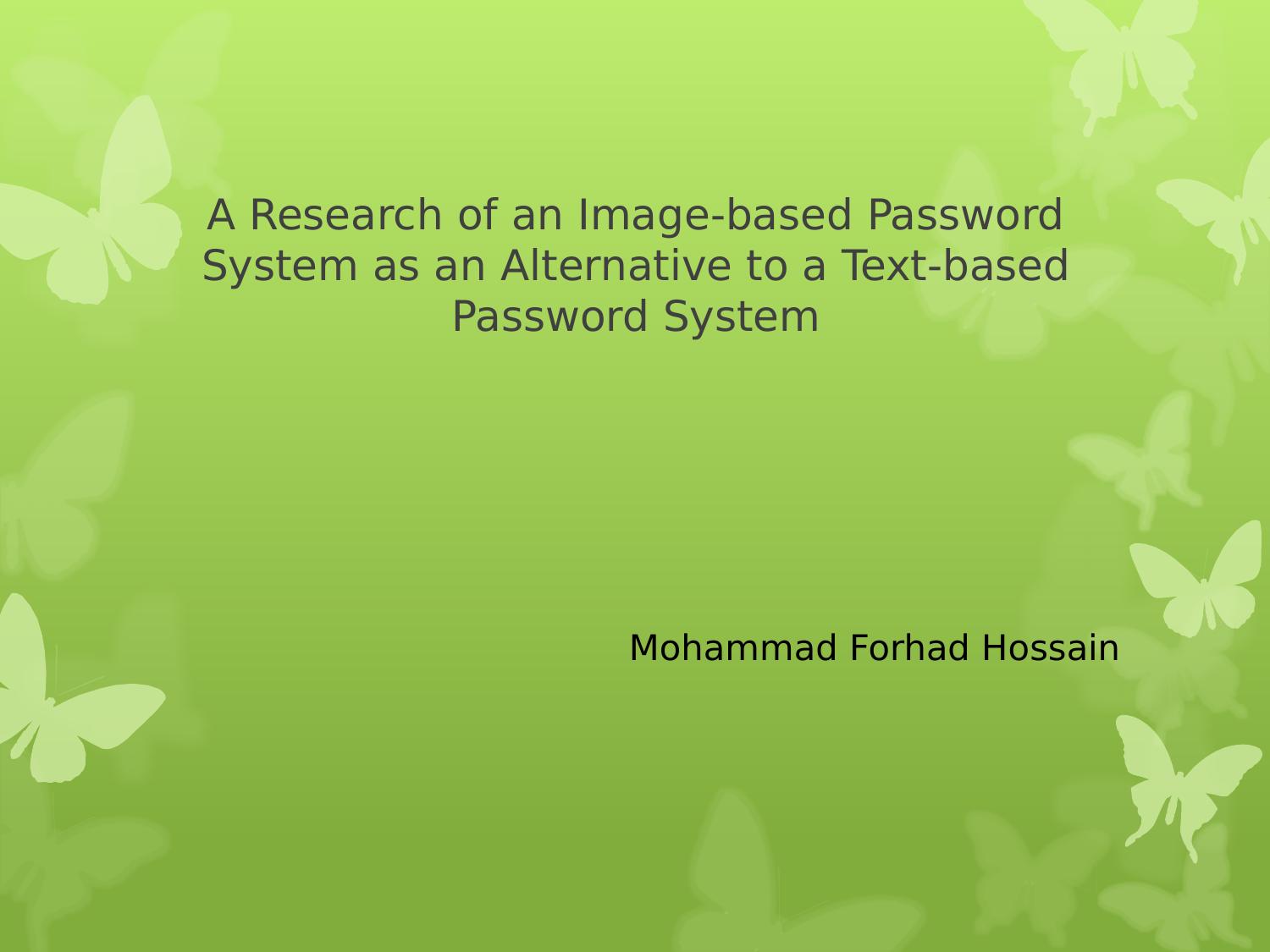

# A Research of an Image-based Password System as an Alternative to a Text-based Password System
Mohammad Forhad Hossain